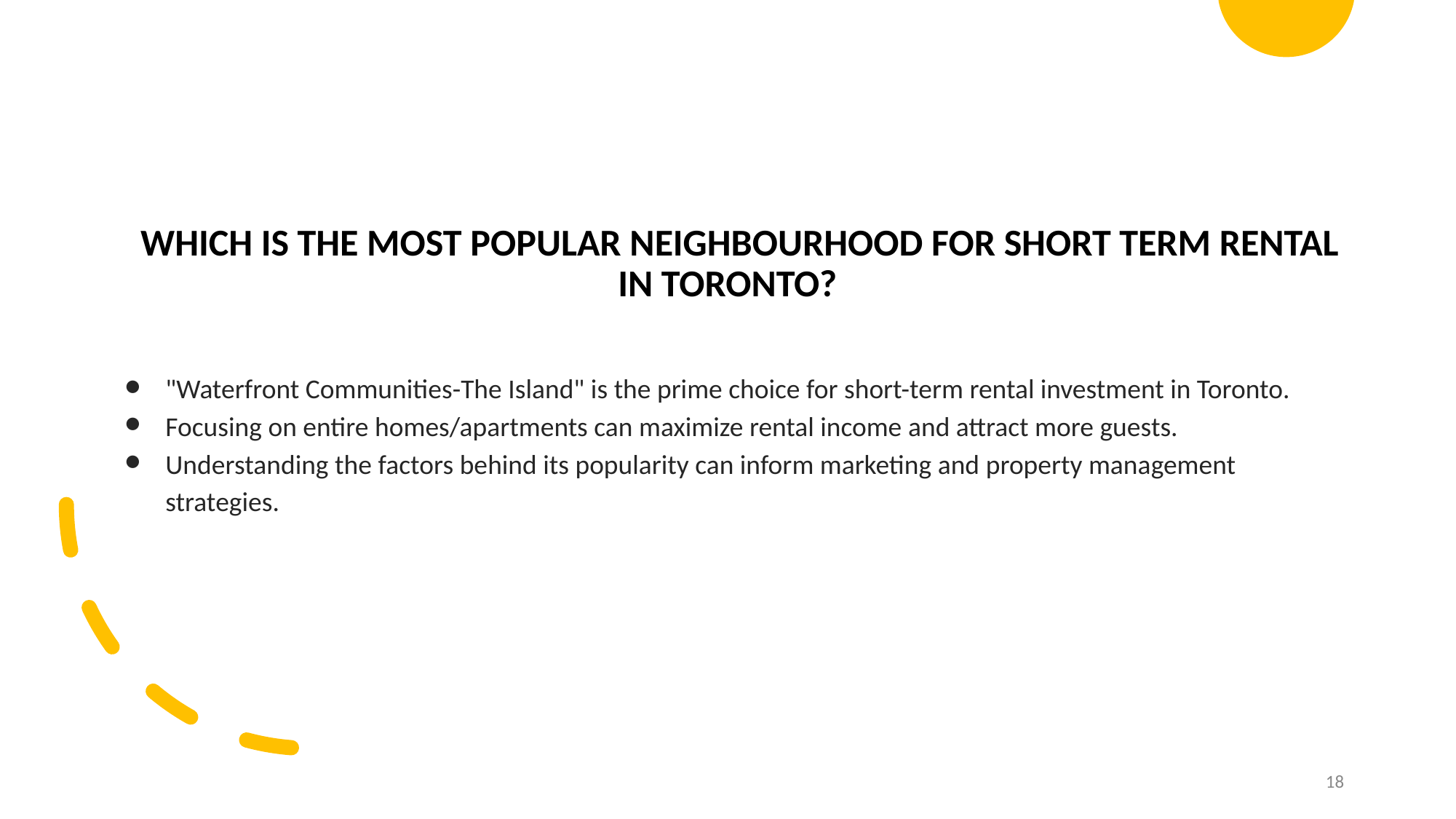

WHICH IS THE MOST POPULAR NEIGHBOURHOOD FOR SHORT TERM RENTAL IN TORONTO?

"Waterfront Communities-The Island" is the prime choice for short-term rental investment in Toronto.
Focusing on entire homes/apartments can maximize rental income and attract more guests.
Understanding the factors behind its popularity can inform marketing and property management strategies.

18